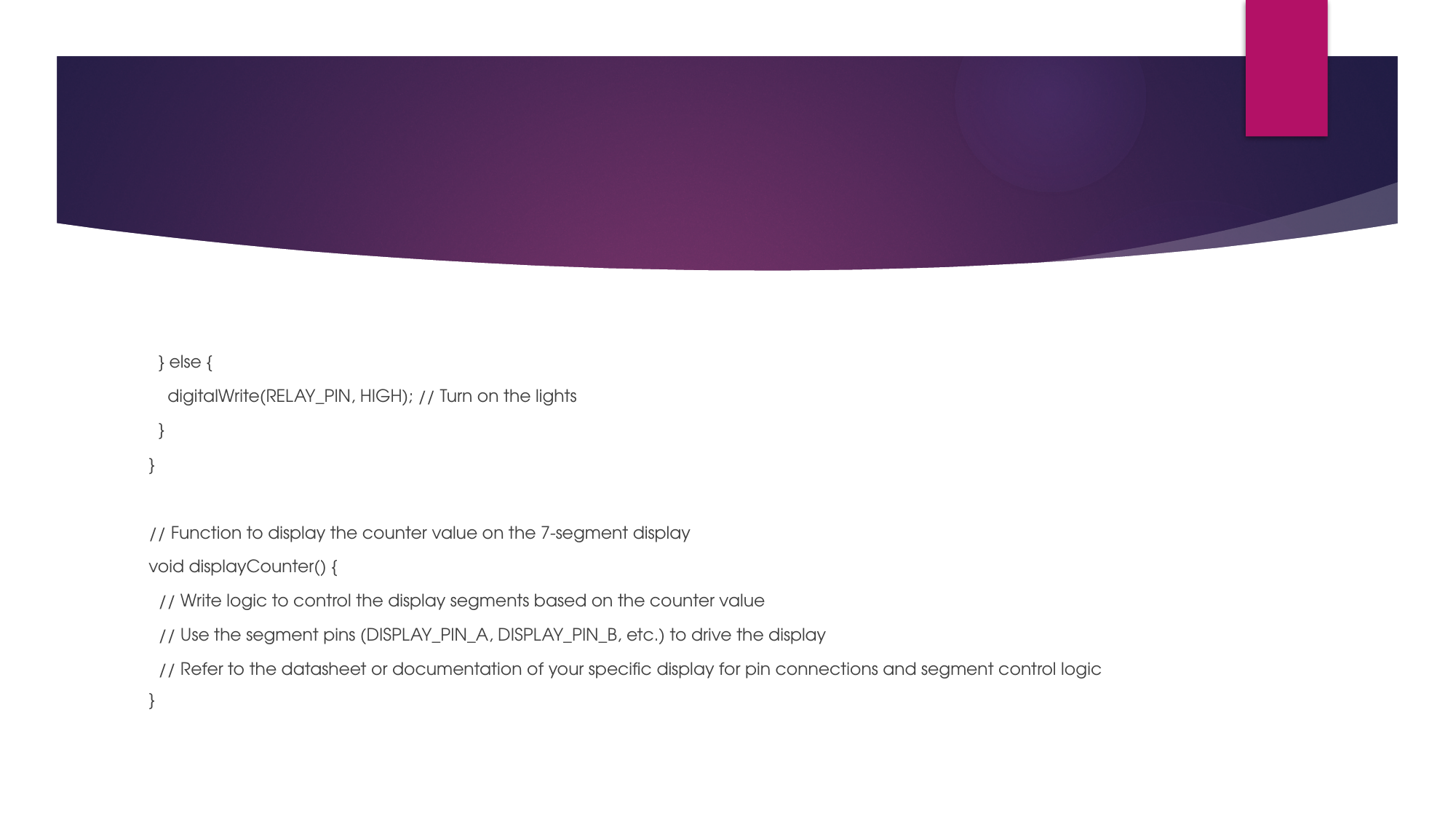

#

  } else {
    digitalWrite(RELAY_PIN, HIGH); // Turn on the lights
  }
}

// Function to display the counter value on the 7-segment display
void displayCounter() {
  // Write logic to control the display segments based on the counter value
  // Use the segment pins (DISPLAY_PIN_A, DISPLAY_PIN_B, etc.) to drive the display
  // Refer to the datasheet or documentation of your specific display for pin connections and segment control logic
}